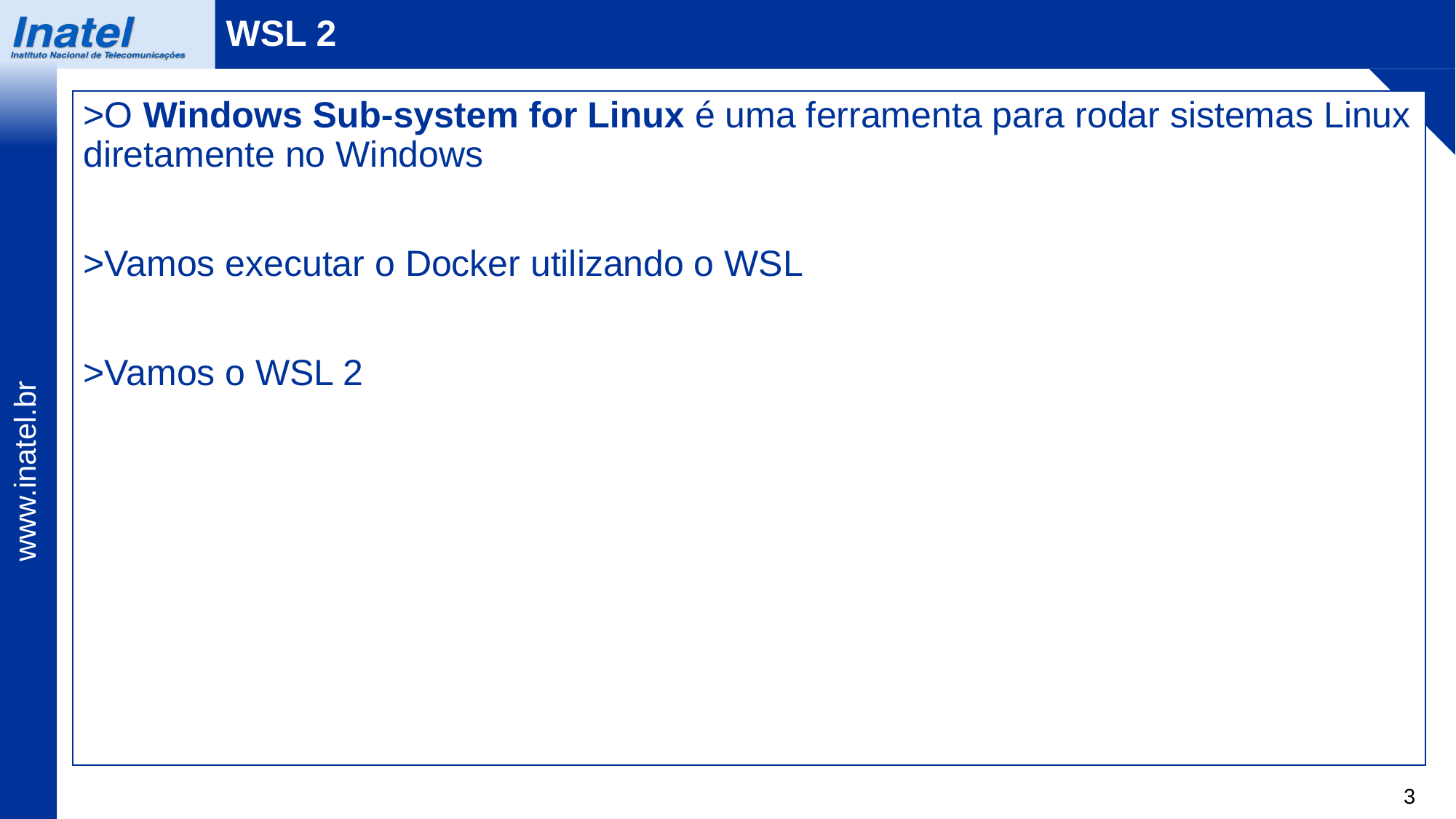

WSL 2

>O Windows Sub-system for Linux é uma ferramenta para rodar sistemas Linux diretamente no Windows

>Vamos executar o Docker utilizando o WSL

>Vamos o WSL 2